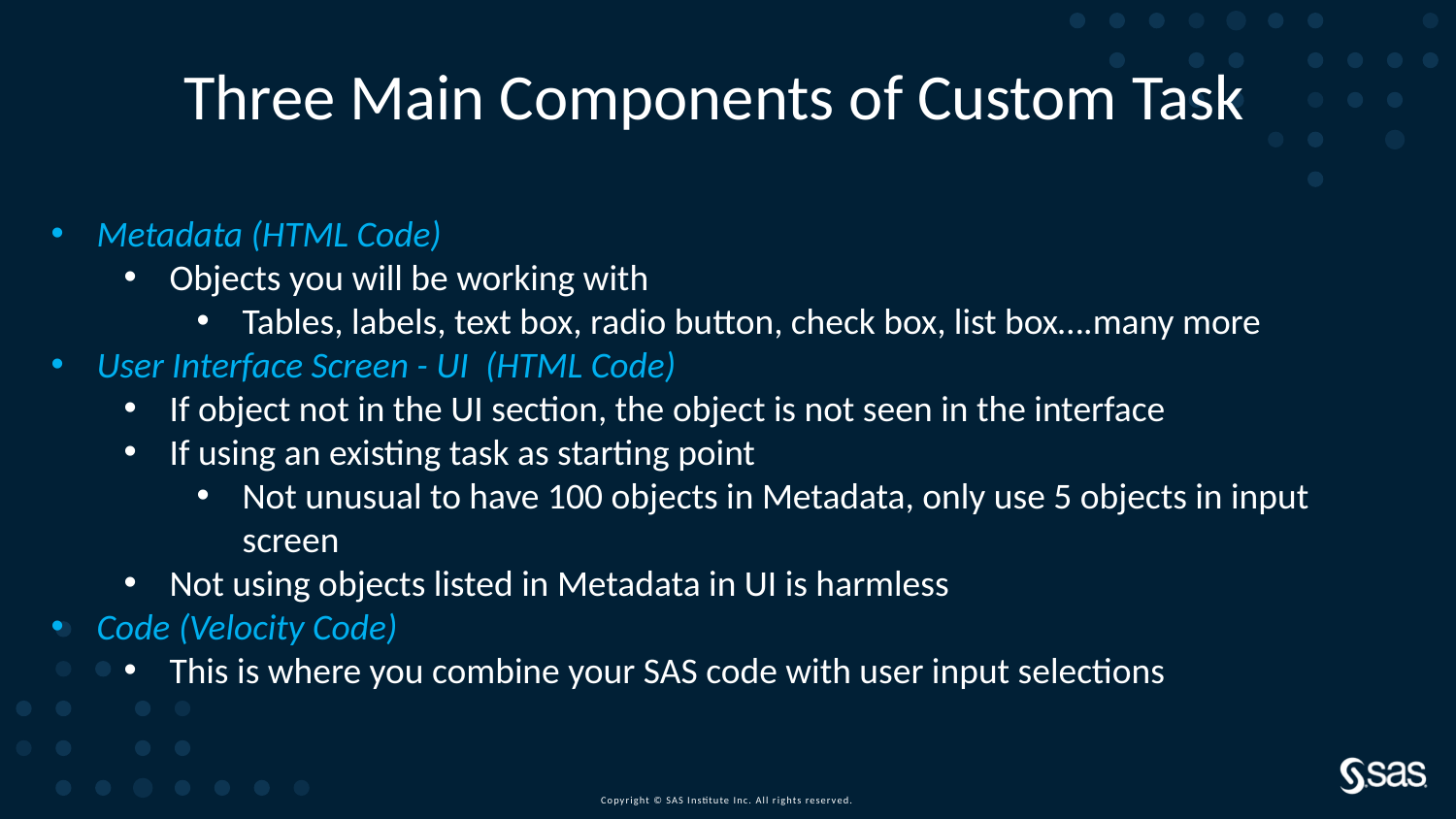

Three Main Components of Custom Task
Metadata (HTML Code)
Objects you will be working with
Tables, labels, text box, radio button, check box, list box….many more
User Interface Screen - UI  (HTML Code)
If object not in the UI section, the object is not seen in the interface
If using an existing task as starting point
Not unusual to have 100 objects in Metadata, only use 5 objects in input screen
Not using objects listed in Metadata in UI is harmless
Code (Velocity Code)
This is where you combine your SAS code with user input selections